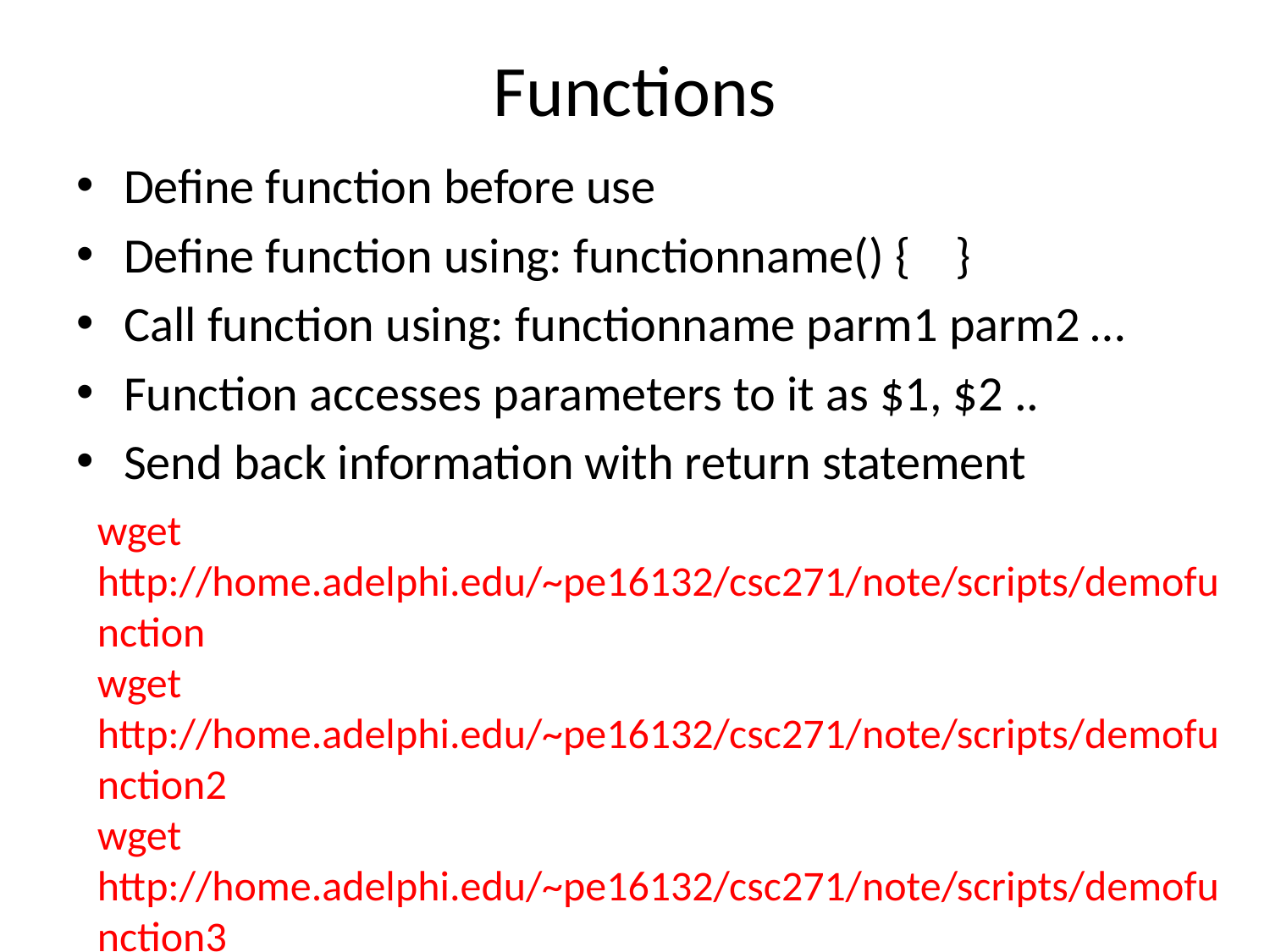

# Functions
Define function before use
Define function using: functionname() {    }
Call function using: functionname parm1 parm2 …
Function accesses parameters to it as $1, $2 ..
Send back information with return statement

wget http://home.adelphi.edu/~pe16132/csc271/note/scripts/demofunction
wget http://home.adelphi.edu/~pe16132/csc271/note/scripts/demofunction2
wget http://home.adelphi.edu/~pe16132/csc271/note/scripts/demofunction3